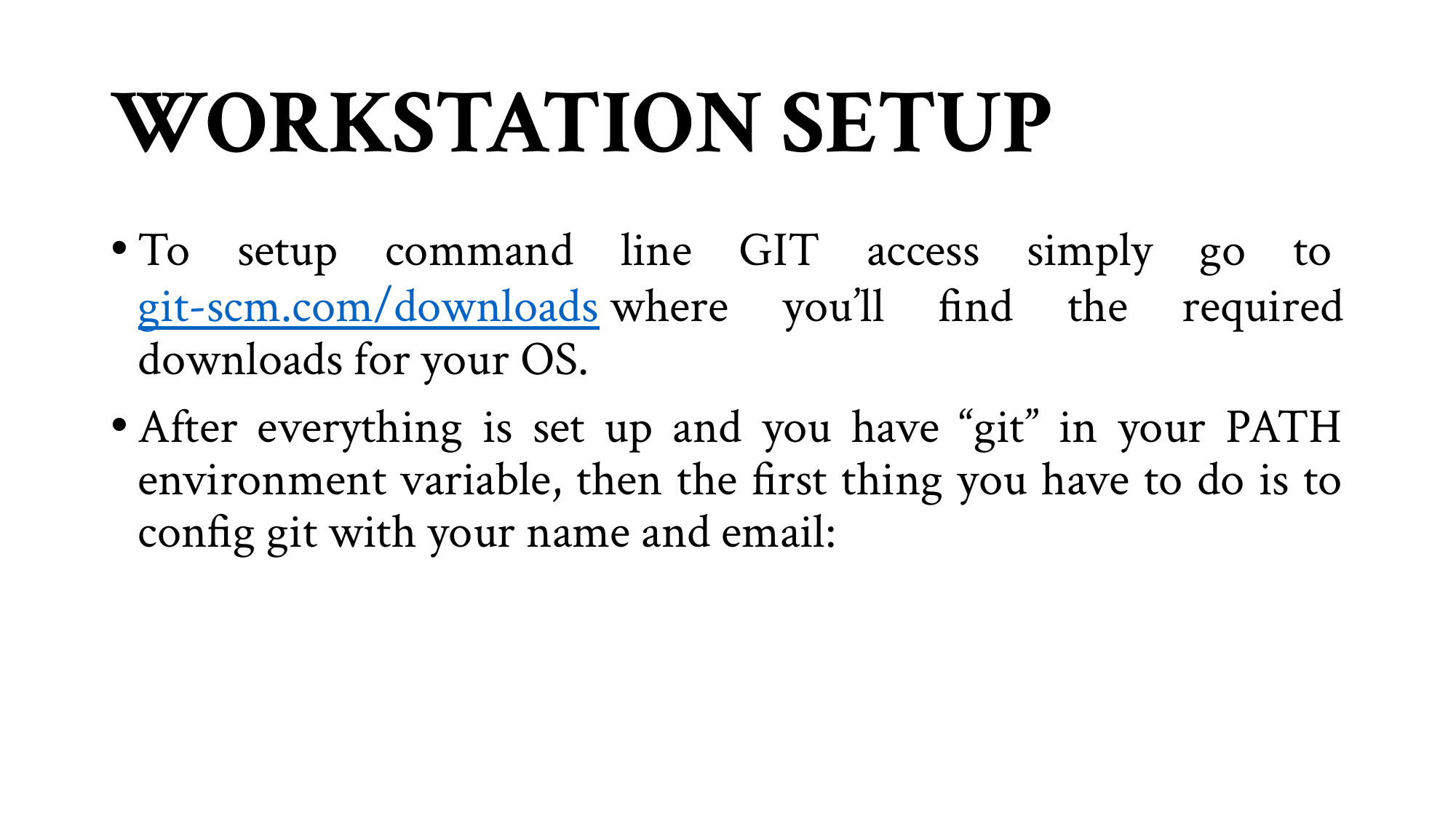

# WORKSTATION SETUP
To setup command line GIT access simply go to git-scm.com/downloads where you’ll find the required downloads for your OS.
After everything is set up and you have “git” in your PATH environment variable, then the first thing you have to do is to config git with your name and email: